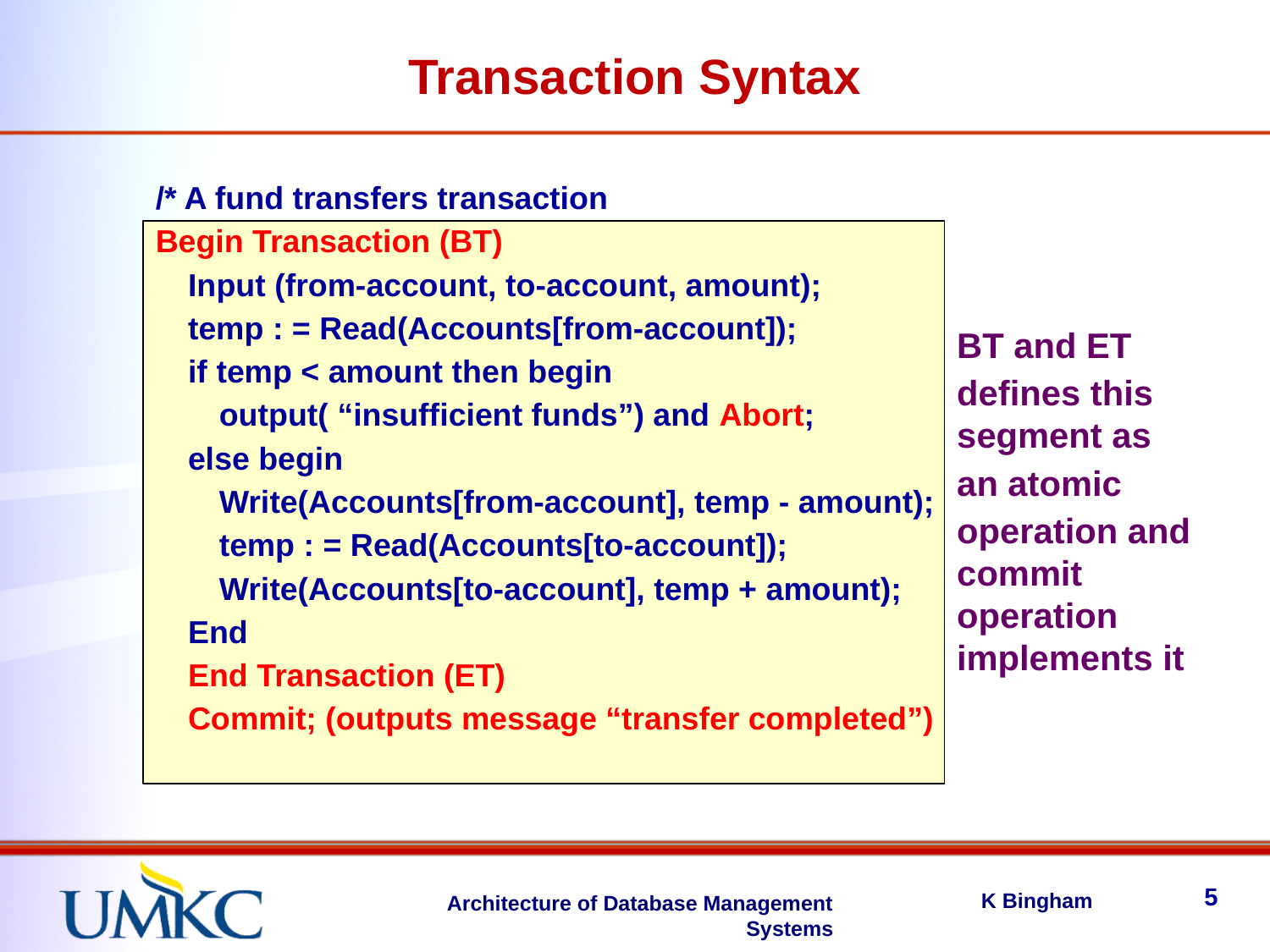

Transaction Syntax
/* A fund transfers transaction
Begin Transaction (BT)
Input (from-account, to-account, amount);
temp : = Read(Accounts[from-account]);
if temp < amount then begin
output( “insufficient funds”) and Abort;
else begin
Write(Accounts[from-account], temp - amount);
temp : = Read(Accounts[to-account]);
Write(Accounts[to-account], temp + amount);
End
End Transaction (ET)
Commit; (outputs message “transfer completed”)

BT and ET
defines this segment as
an atomic
operation and commit operation implements it
5